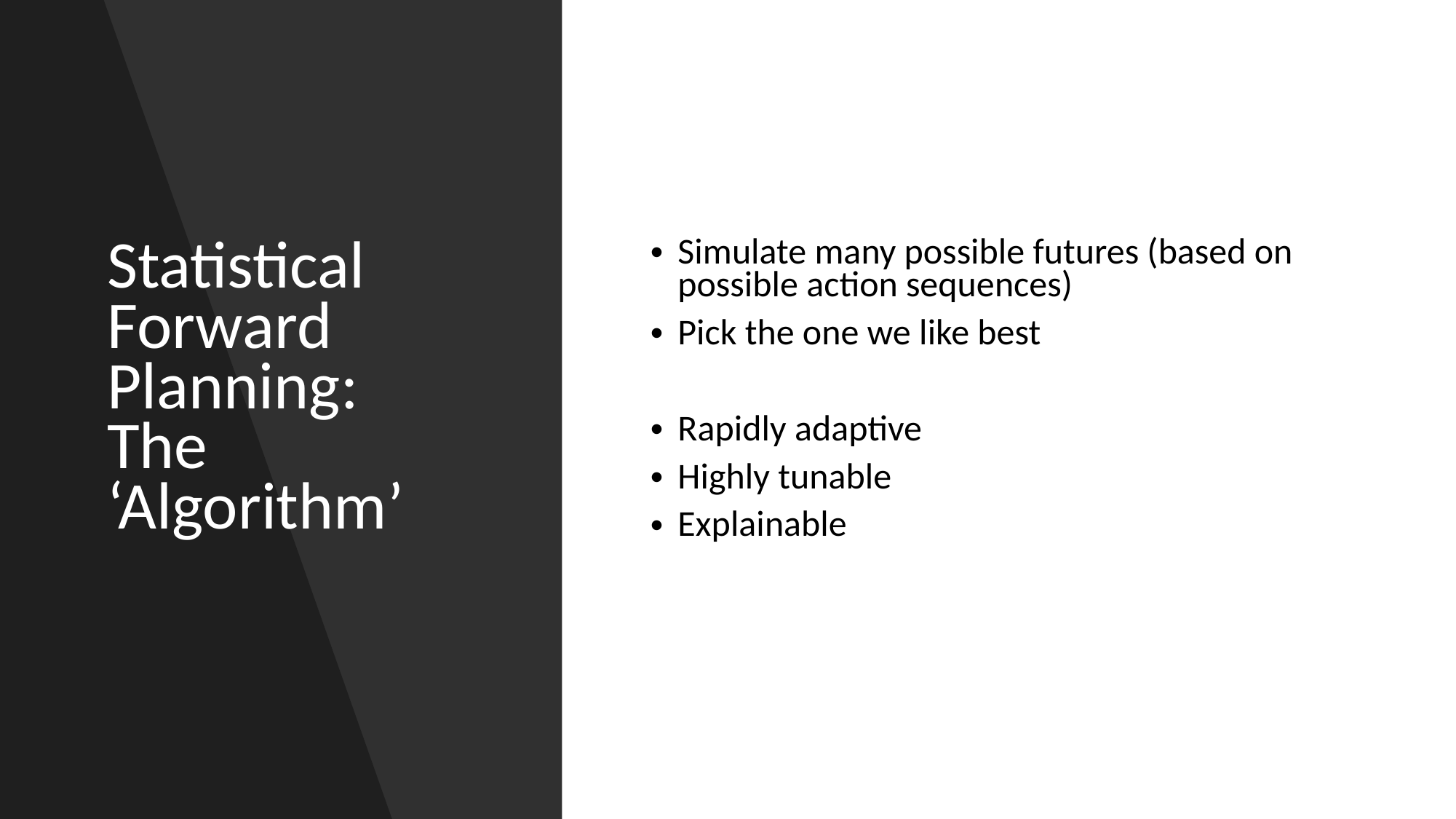

# Statistical Forward Planning: The ‘Algorithm’
Simulate many possible futures (based on possible action sequences)
Pick the one we like best

Rapidly adaptive
Highly tunable
Explainable